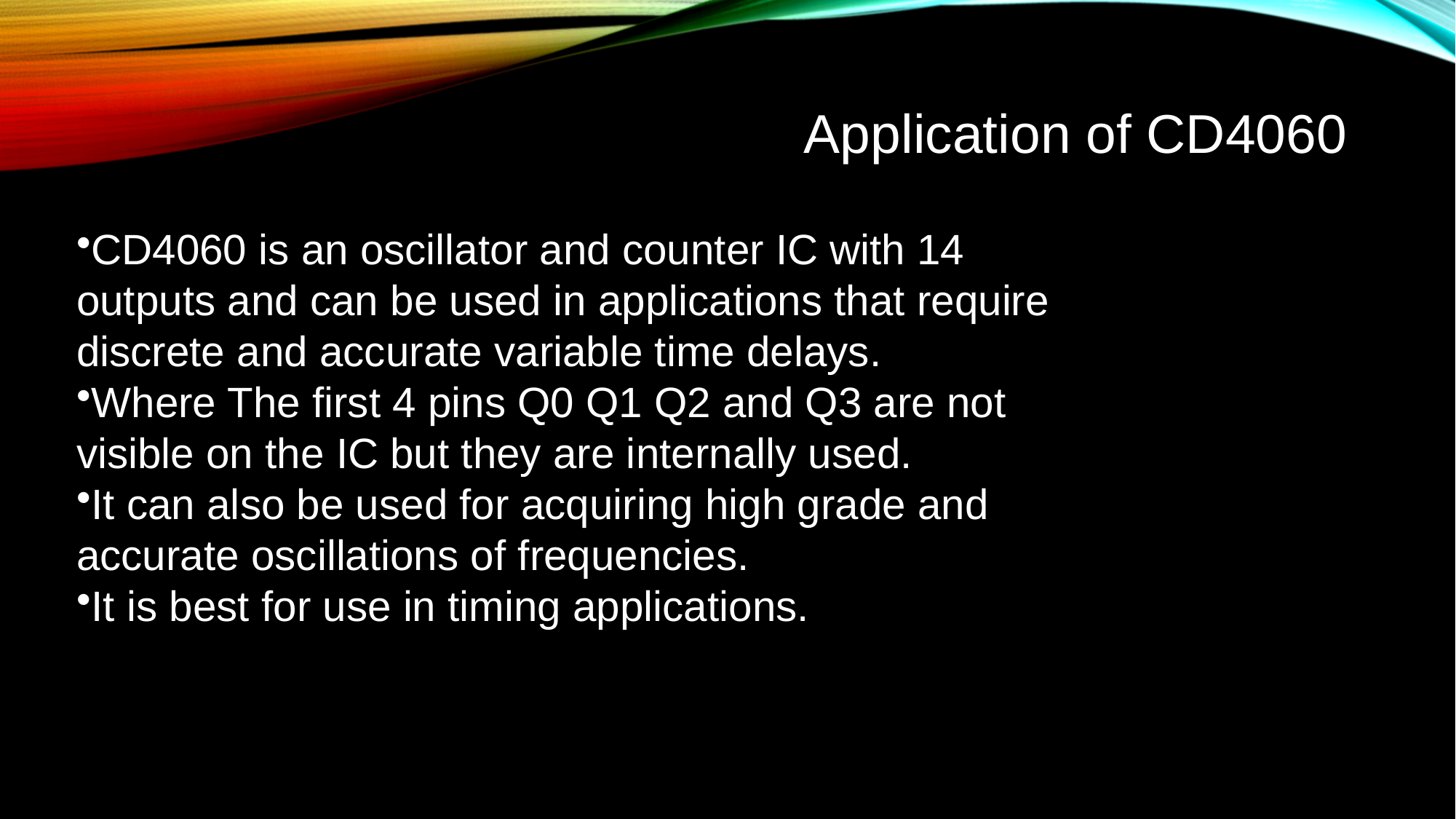

# Application of CD4060
CD4060 is an oscillator and counter IC with 14 outputs and can be used in applications that require discrete and accurate variable time delays.
Where The first 4 pins Q0 Q1 Q2 and Q3 are not visible on the IC but they are internally used.
It can also be used for acquiring high grade and accurate oscillations of frequencies.
It is best for use in timing applications.